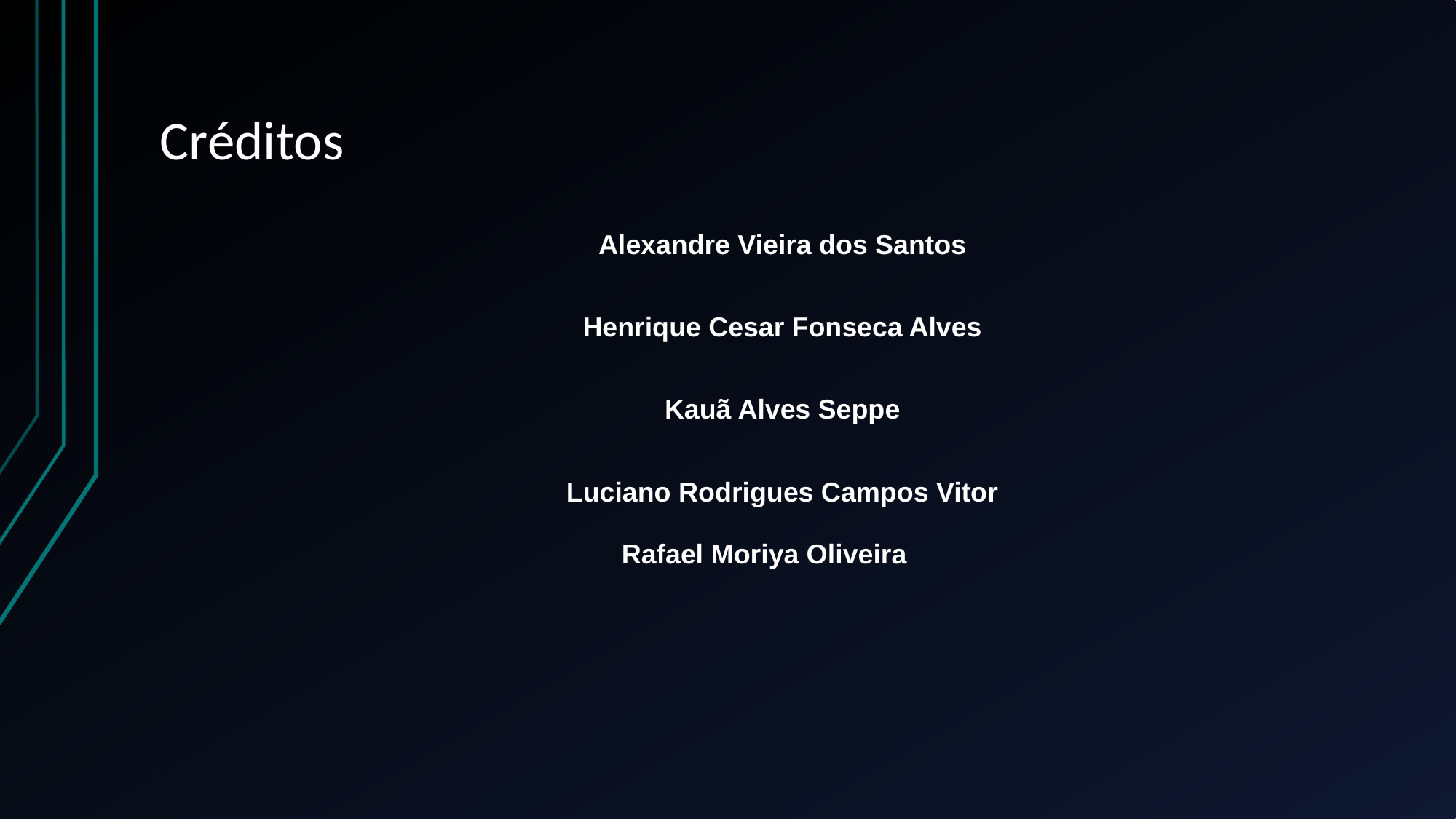

# Créditos
Alexandre Vieira dos Santos
Henrique Cesar Fonseca Alves
Kauã Alves Seppe
Luciano Rodrigues Campos Vitor
Rafael Moriya Oliveira